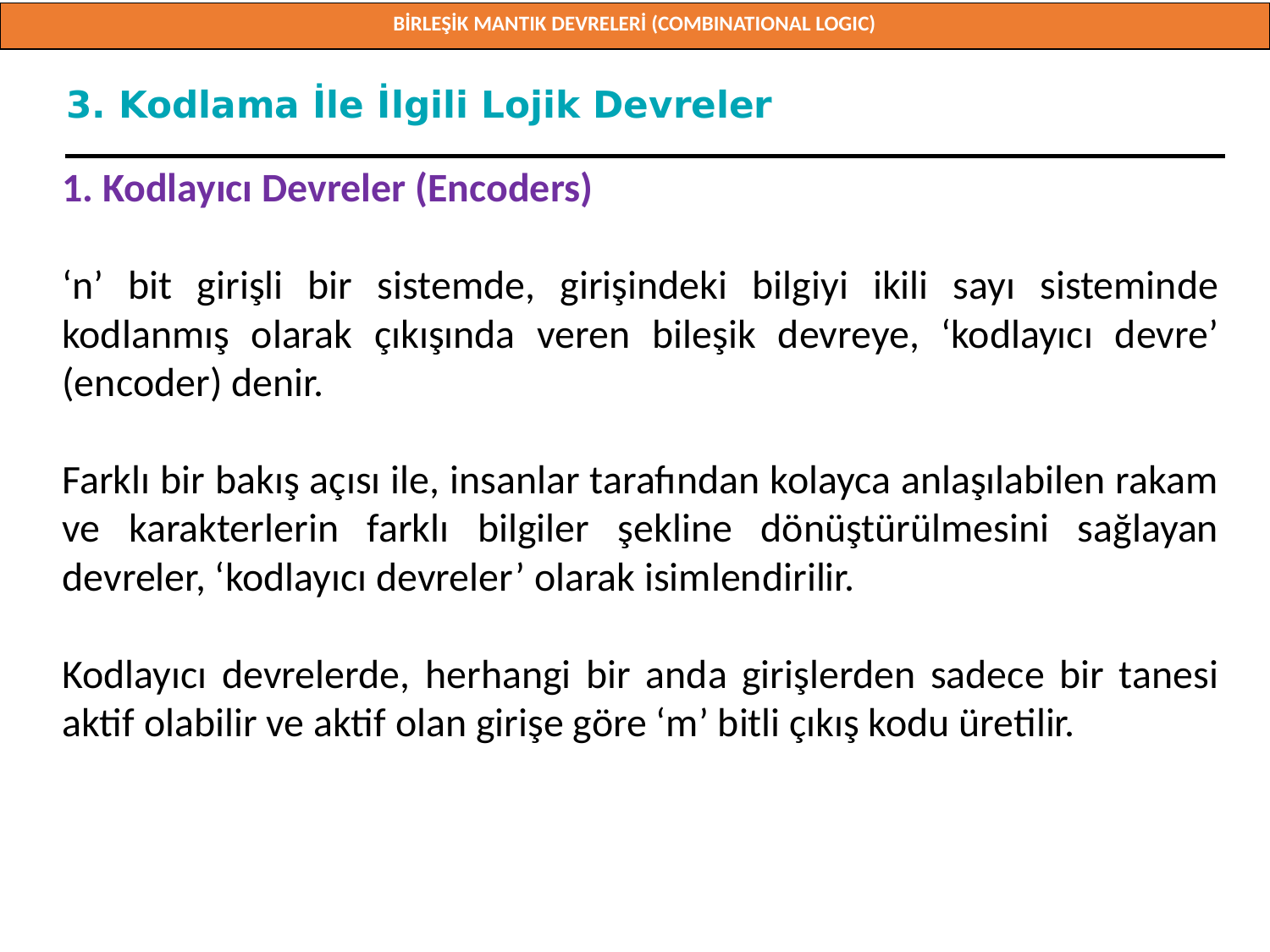

BİRLEŞİK MANTIK DEVRELERİ (COMBINATIONAL LOGIC)

Doç. Dr. Orhan ER
3. Kodlama İle İlgili Lojik Devreler
1. Kodlayıcı Devreler (Encoders)

‘n’ bit girişli bir sistemde, girişindeki bilgiyi ikili sayı sisteminde kodlanmış olarak çıkışında veren bileşik devreye, ‘kodlayıcı devre’ (encoder) denir.

Farklı bir bakış açısı ile, insanlar tarafından kolayca anlaşılabilen rakam ve karakterlerin farklı bilgiler şekline dönüştürülmesini sağlayan devreler, ‘kodlayıcı devreler’ olarak isimlendirilir.

Kodlayıcı devrelerde, herhangi bir anda girişlerden sadece bir tanesi aktif olabilir ve aktif olan girişe göre ‘m’ bitli çıkış kodu üretilir.

Doç. Dr. Orhan ER